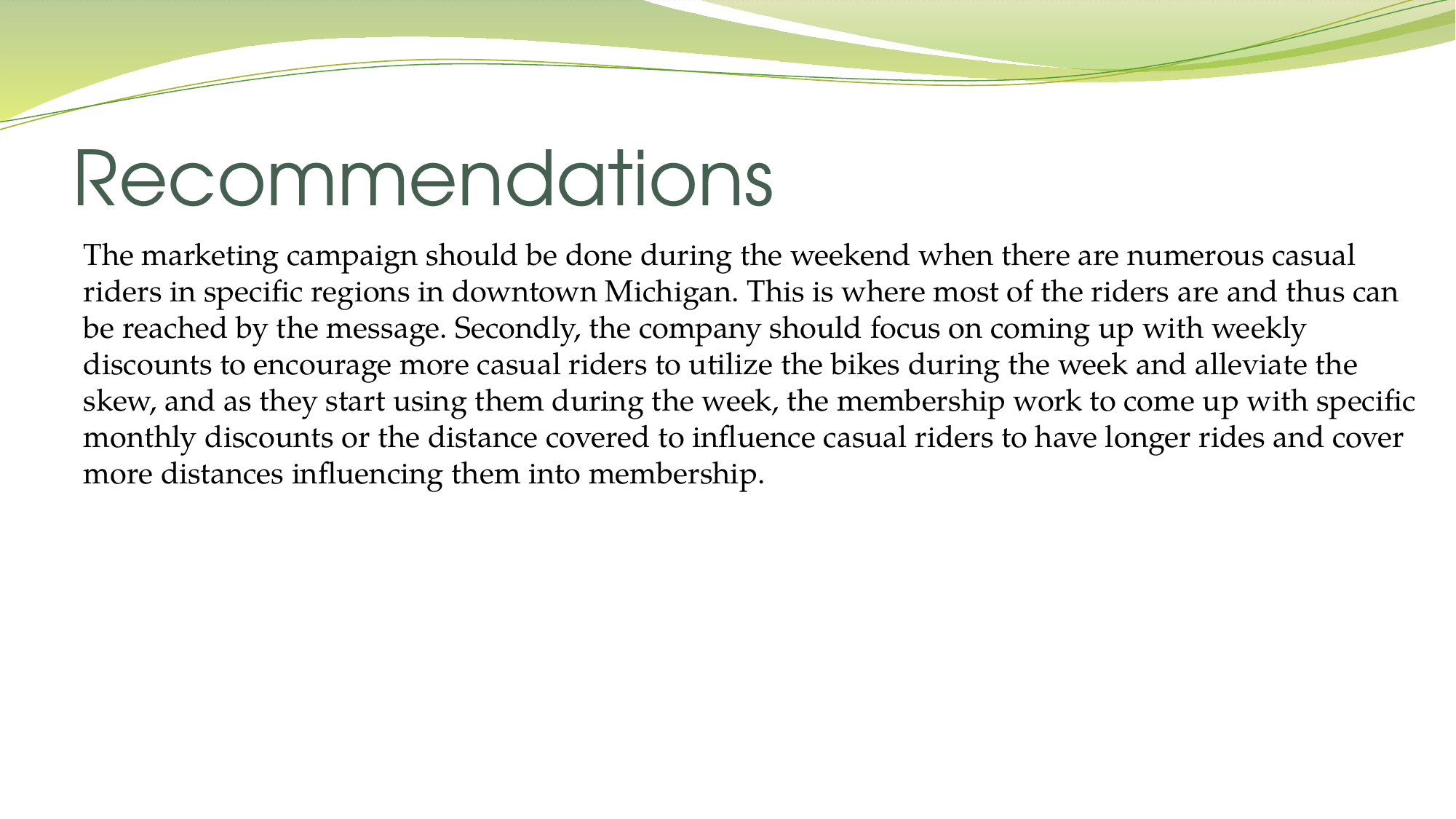

# Recommendations
The marketing campaign should be done during the weekend when there are numerous casual riders in specific regions in downtown Michigan. This is where most of the riders are and thus can be reached by the message. Secondly, the company should focus on coming up with weekly discounts to encourage more casual riders to utilize the bikes during the week and alleviate the skew, and as they start using them during the week, the membership work to come up with specific monthly discounts or the distance covered to influence casual riders to have longer rides and cover more distances influencing them into membership.